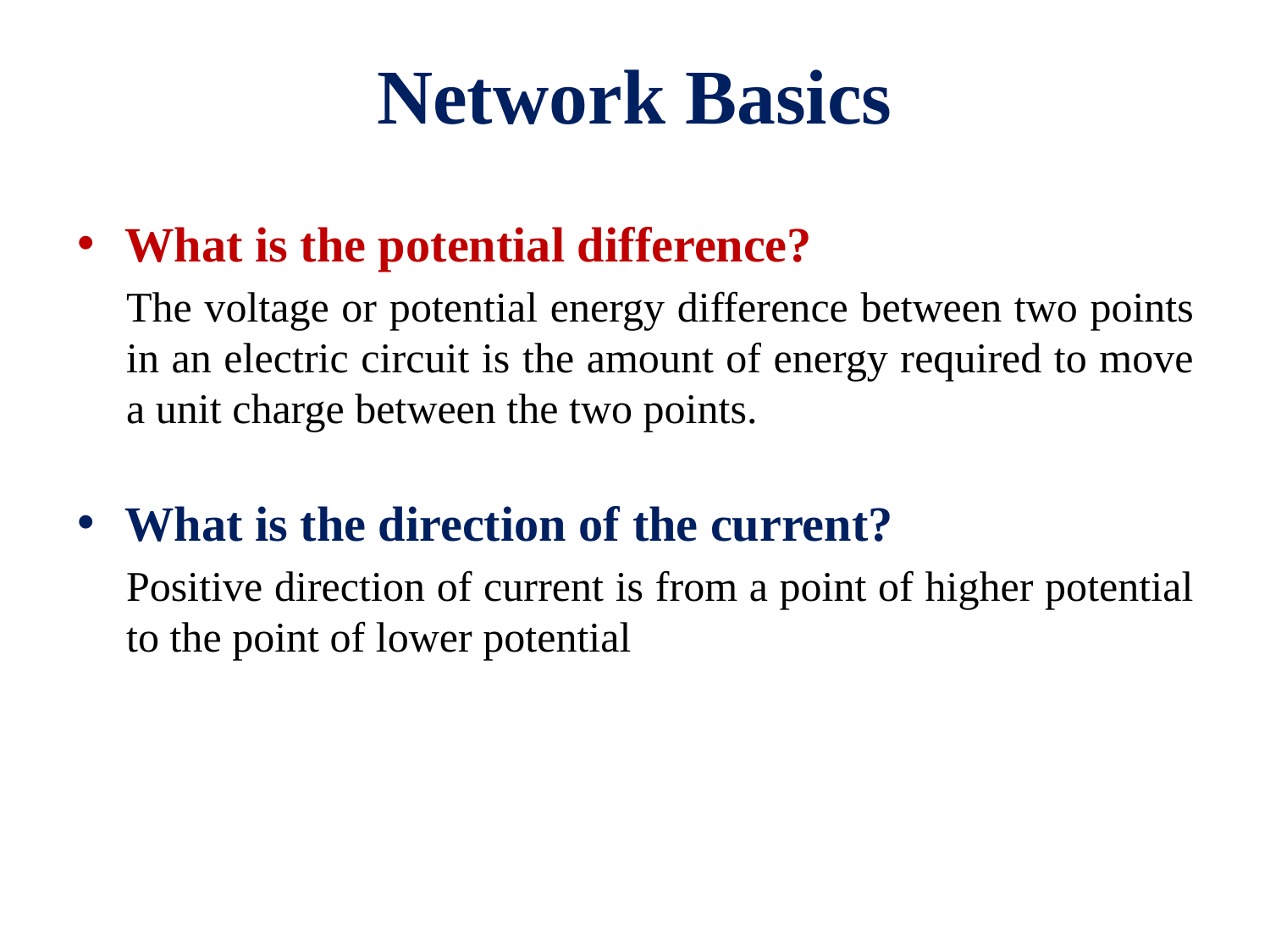

# Network Basics
What is the potential difference?
The voltage or potential energy difference between two points in an electric circuit is the amount of energy required to move a unit charge between the two points.

What is the direction of the current?
Positive direction of current is from a point of higher potential to the point of lower potential